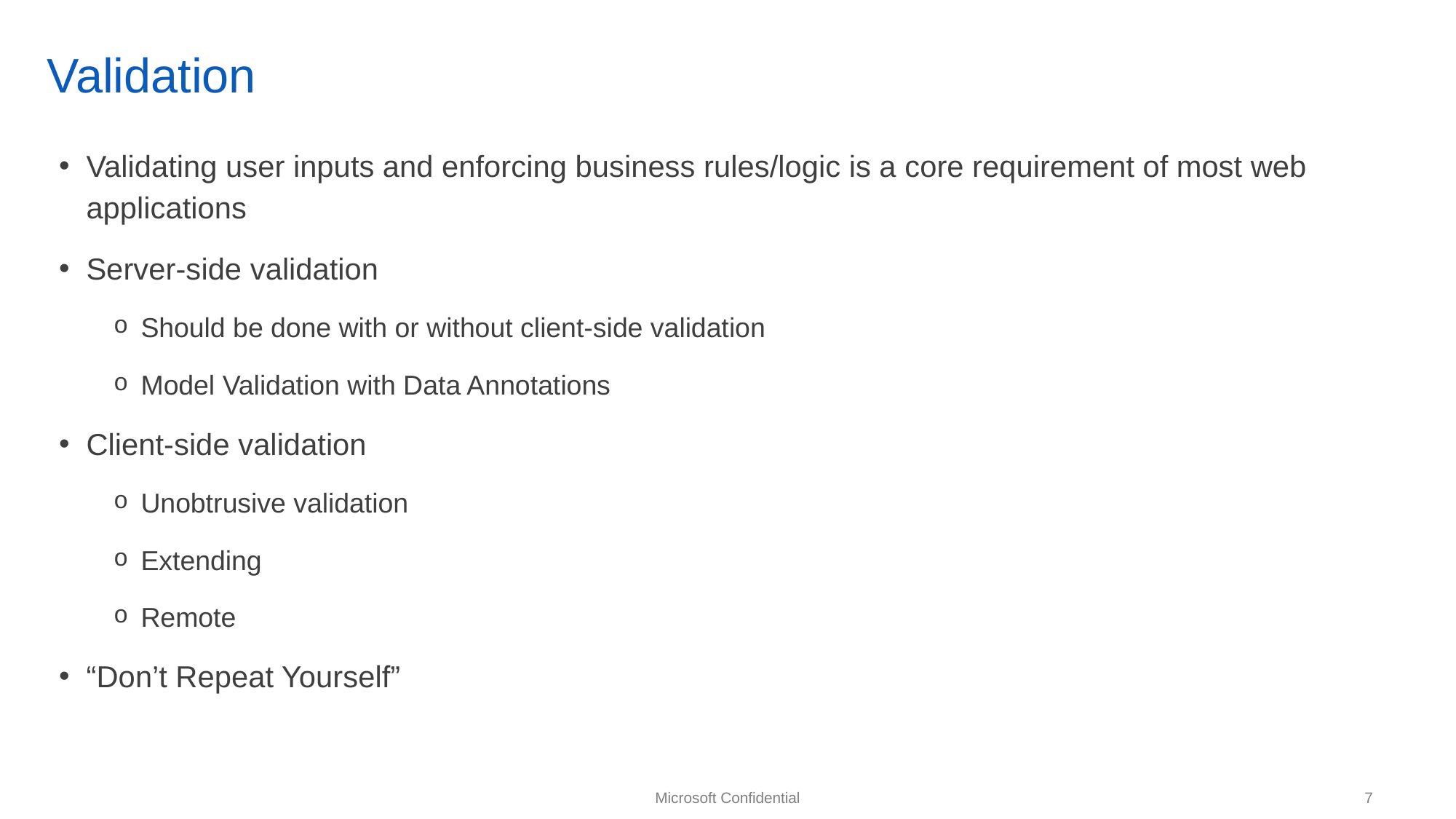

# Validation
Validating user inputs and enforcing business rules/logic is a core requirement of most web applications
Server-side validation
Should be done with or without client-side validation
Model Validation with Data Annotations
Client-side validation
Unobtrusive validation
Extending
Remote
“Don’t Repeat Yourself”
7